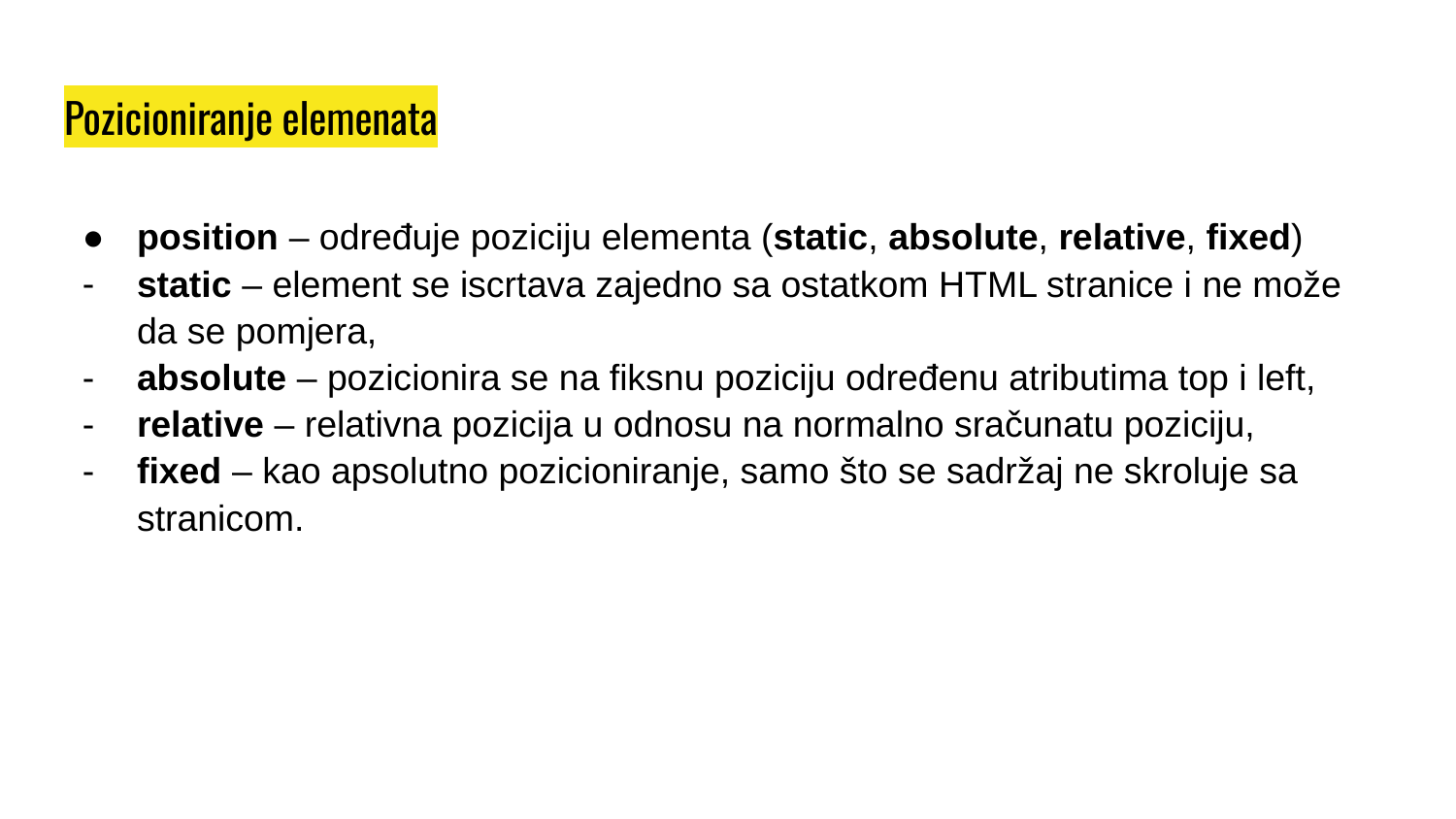

# Pozicioniranje elemenata
position – određuje poziciju elementa (static, absolute, relative, fixed)
static – element se iscrtava zajedno sa ostatkom HTML stranice i ne može da se pomjera,
absolute – pozicionira se na fiksnu poziciju određenu atributima top i left,
relative – relativna pozicija u odnosu na normalno sračunatu poziciju,
fixed – kao apsolutno pozicioniranje, samo što se sadržaj ne skroluje sa stranicom.